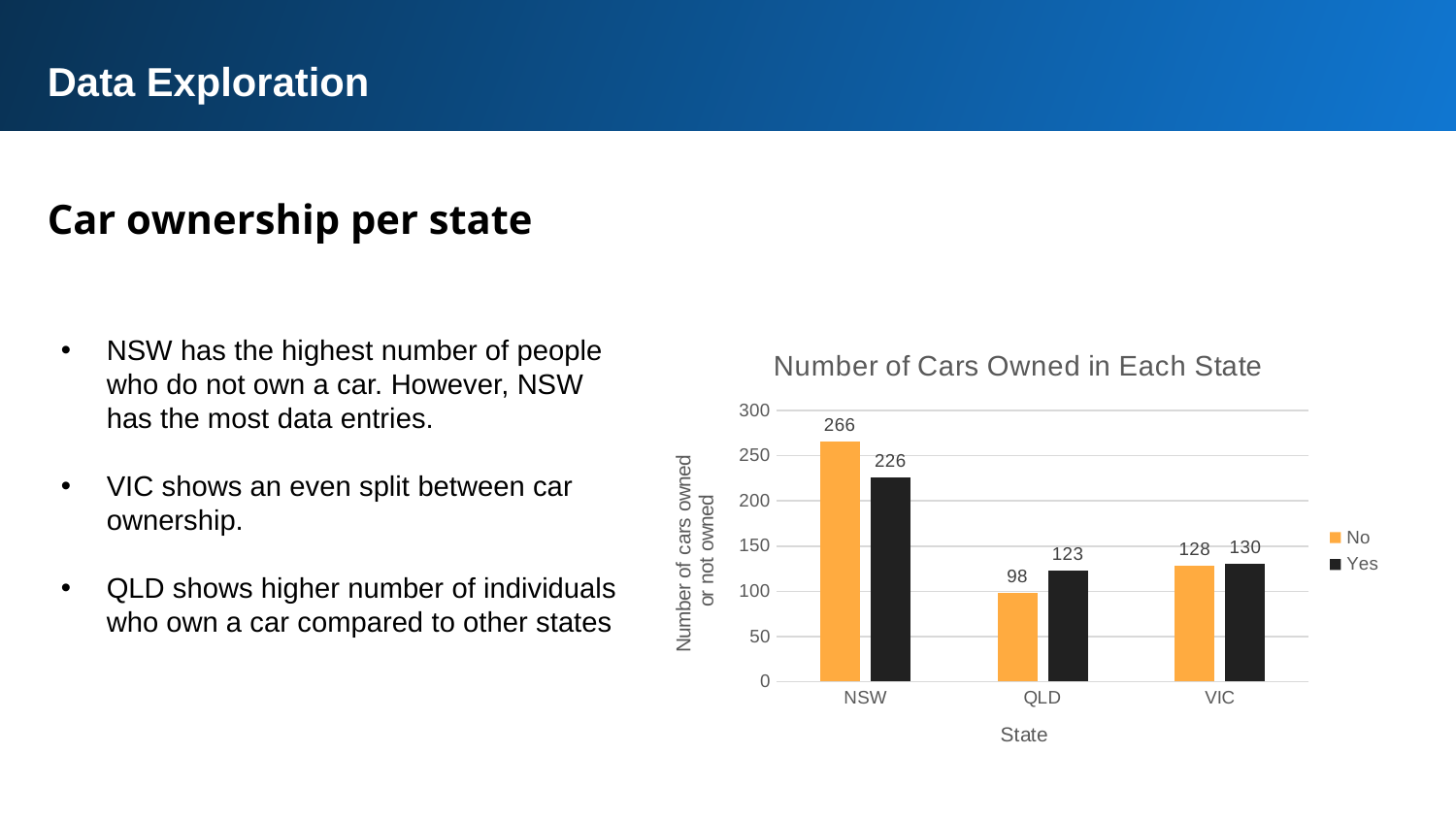

Data Exploration
Car ownership per state
NSW has the highest number of people who do not own a car. However, NSW has the most data entries.

VIC shows an even split between car ownership.

QLD shows higher number of individuals who own a car compared to other states

### Chart: Number of Cars Owned in Each State

| Category | No | Yes |
|---|---|---|
| NSW | 266.0 | 226.0 |
| QLD | 98.0 | 123.0 |
| VIC | 128.0 | 130.0 |